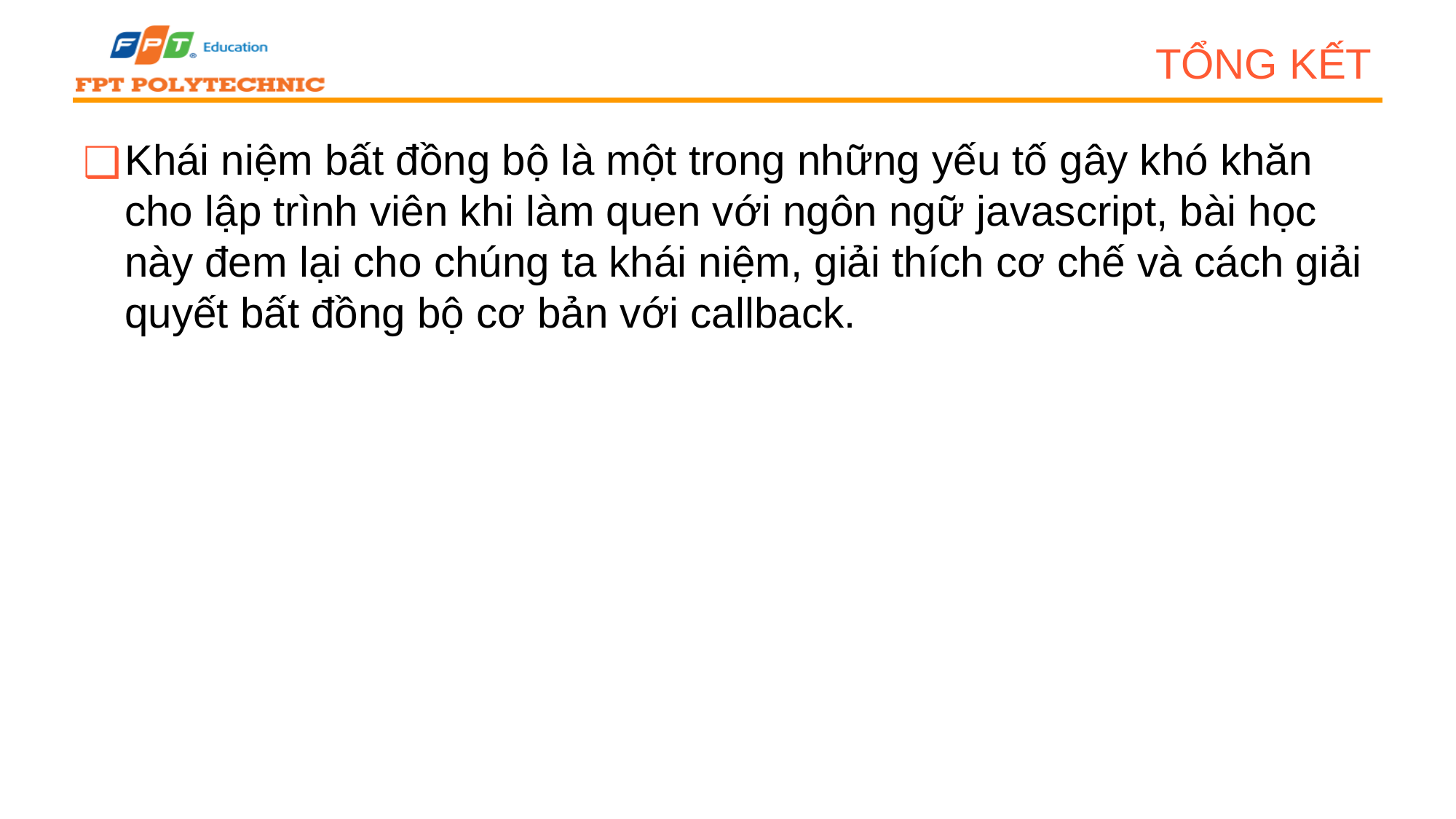

# Tổng kết
Khái niệm bất đồng bộ là một trong những yếu tố gây khó khăn cho lập trình viên khi làm quen với ngôn ngữ javascript, bài học này đem lại cho chúng ta khái niệm, giải thích cơ chế và cách giải quyết bất đồng bộ cơ bản với callback.